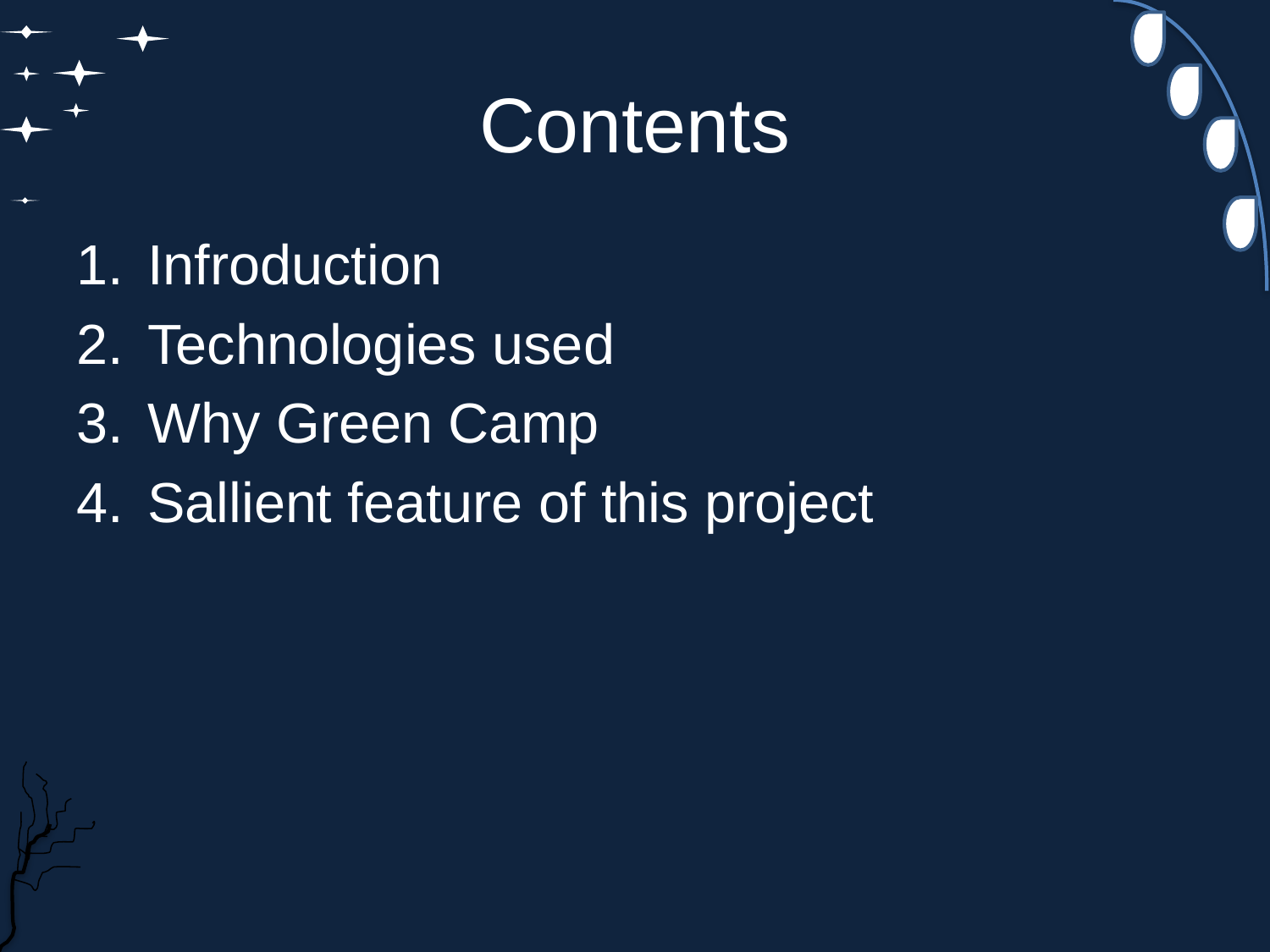

# Contents
Infroduction
Technologies used
Why Green Camp
Sallient feature of this project